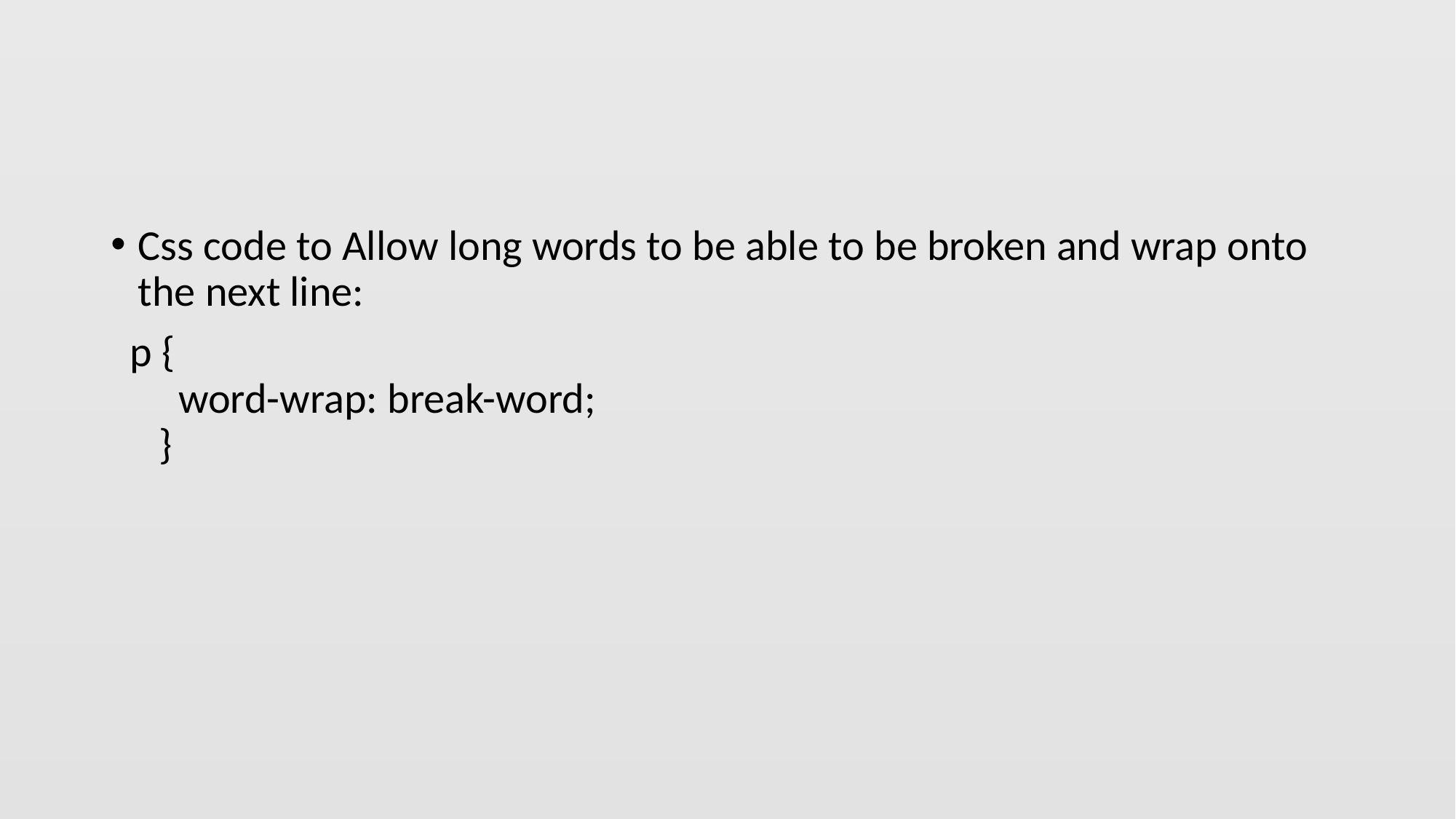

#
Css code to Allow long words to be able to be broken and wrap onto the next line:
  p {
       word-wrap: break-word;
     }